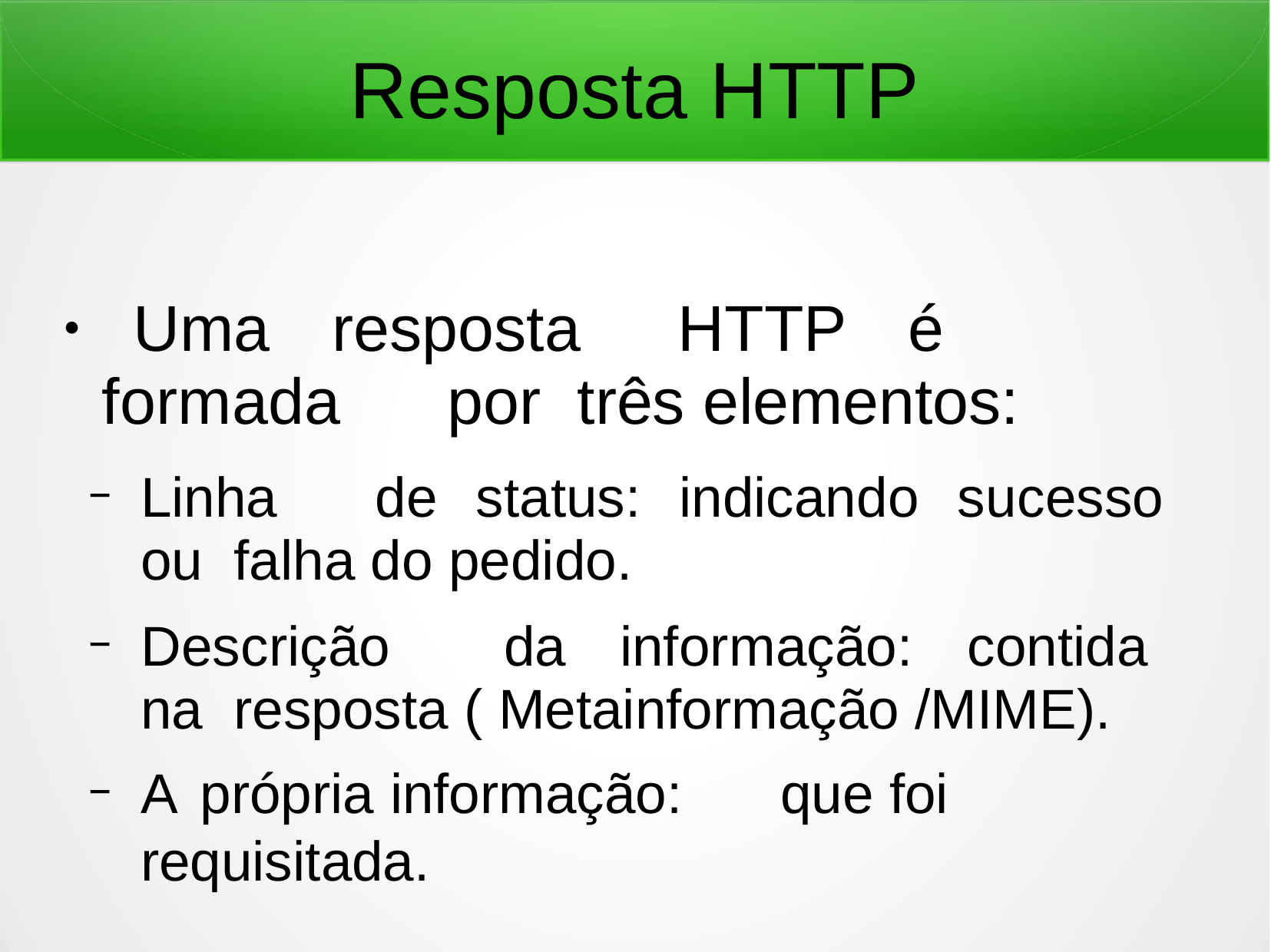

# Resposta HTTP
Uma	resposta	HTTP	é	formada	por  três elementos:
●
Linha	de	status:	indicando	sucesso	ou  falha do pedido.
Descrição	da	informação:	contida	na  resposta ( Metainformação /MIME).
A	própria informação:	que foi requisitada.